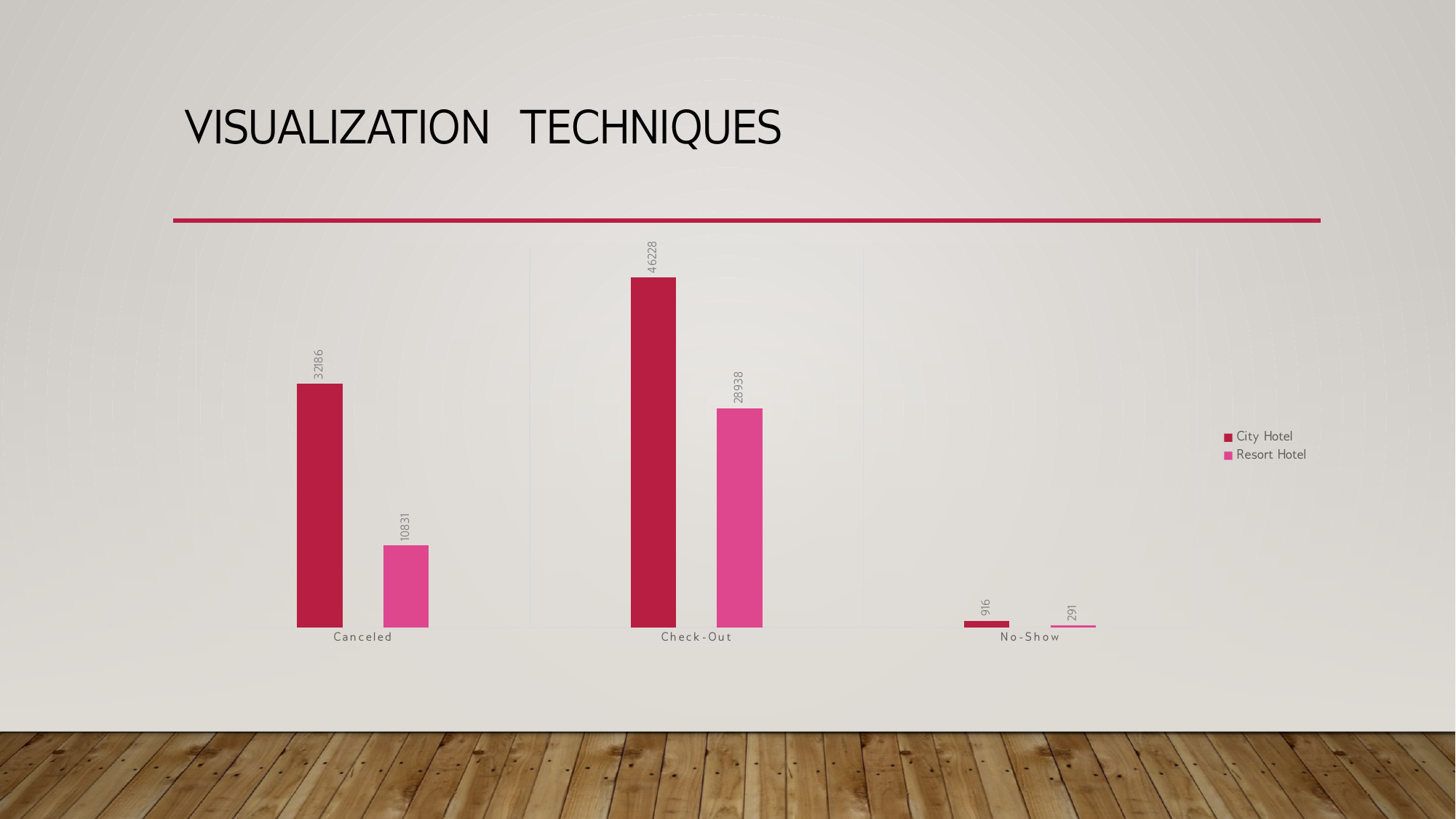

# Visualization  techniques

### Chart

| Category | City Hotel | Resort Hotel |
|---|---|---|
| Canceled | 32186.0 | 10831.0 |
| Check-Out | 46228.0 | 28938.0 |
| No-Show | 916.0 | 291.0 |